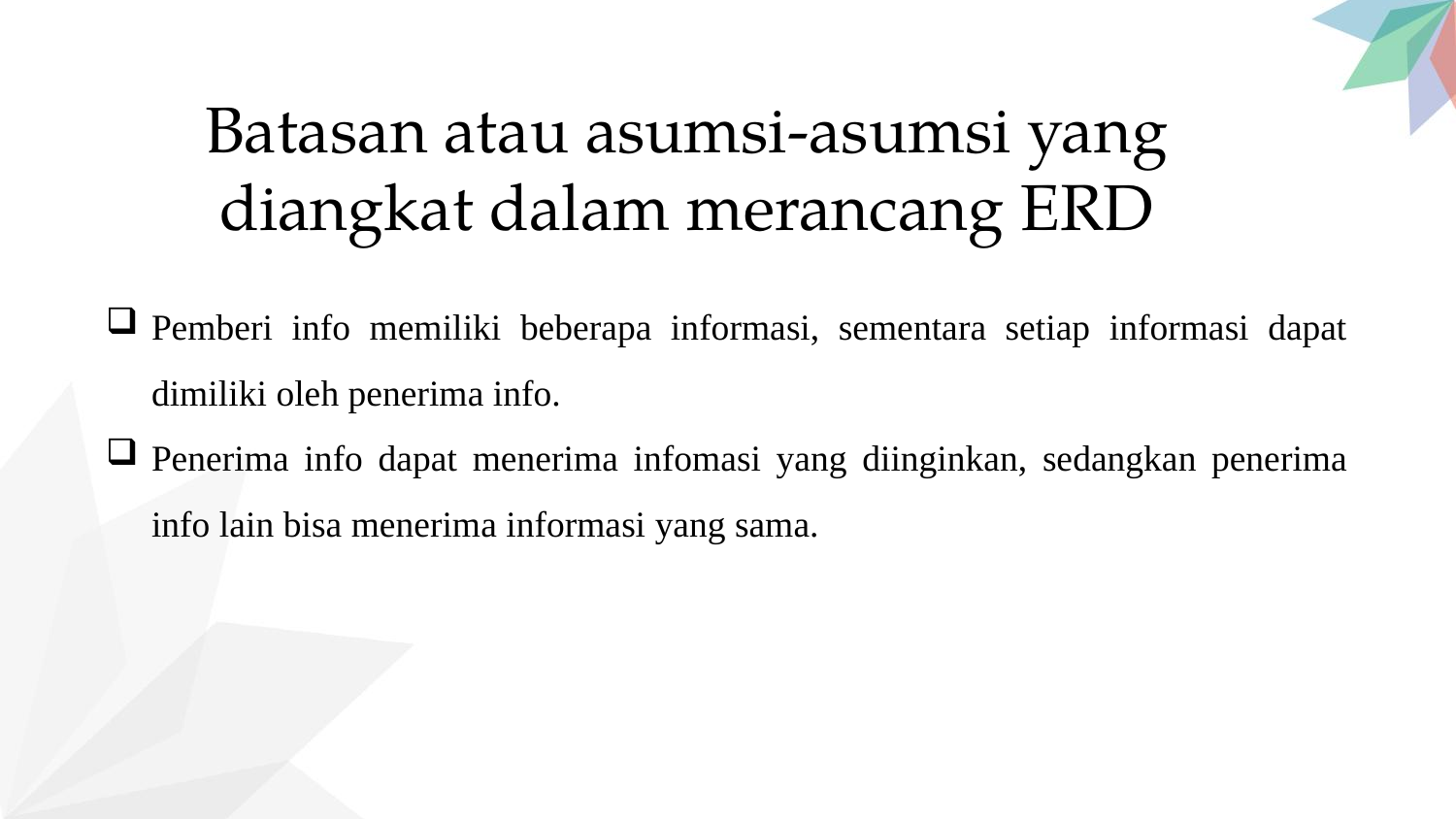

Batasan atau asumsi-asumsi yang diangkat dalam merancang ERD
Pemberi info memiliki beberapa informasi, sementara setiap informasi dapat dimiliki oleh penerima info.
Penerima info dapat menerima infomasi yang diinginkan, sedangkan penerima info lain bisa menerima informasi yang sama.